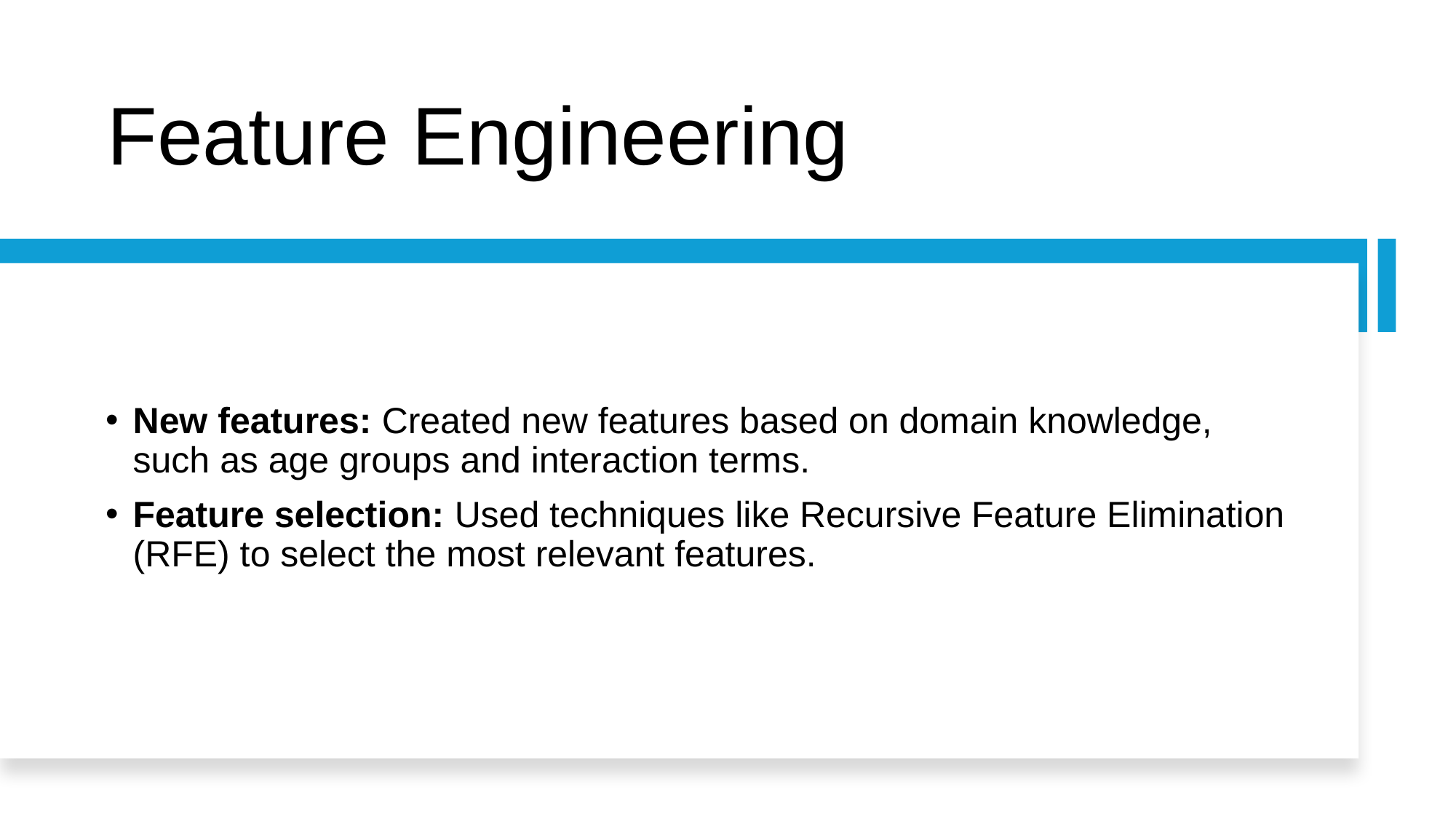

# Feature Engineering

New features: Created new features based on domain knowledge, such as age groups and interaction terms.
Feature selection: Used techniques like Recursive Feature Elimination (RFE) to select the most relevant features.